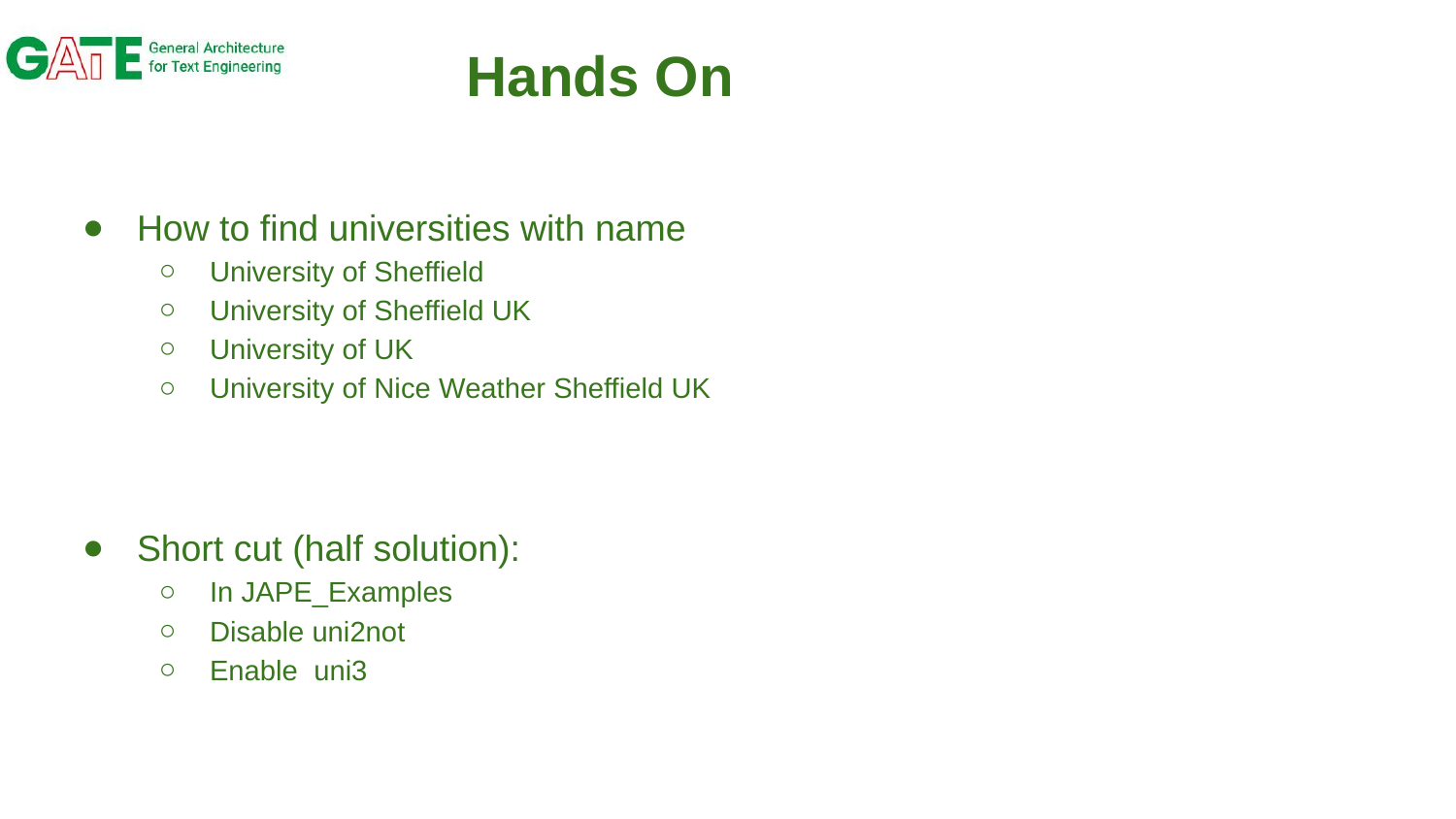

# Hands On
How to find universities with name
University of Sheffield
University of Sheffield UK
University of UK
University of Nice Weather Sheffield UK

Short cut (half solution):
In JAPE_Examples
Disable uni2not
Enable  uni3